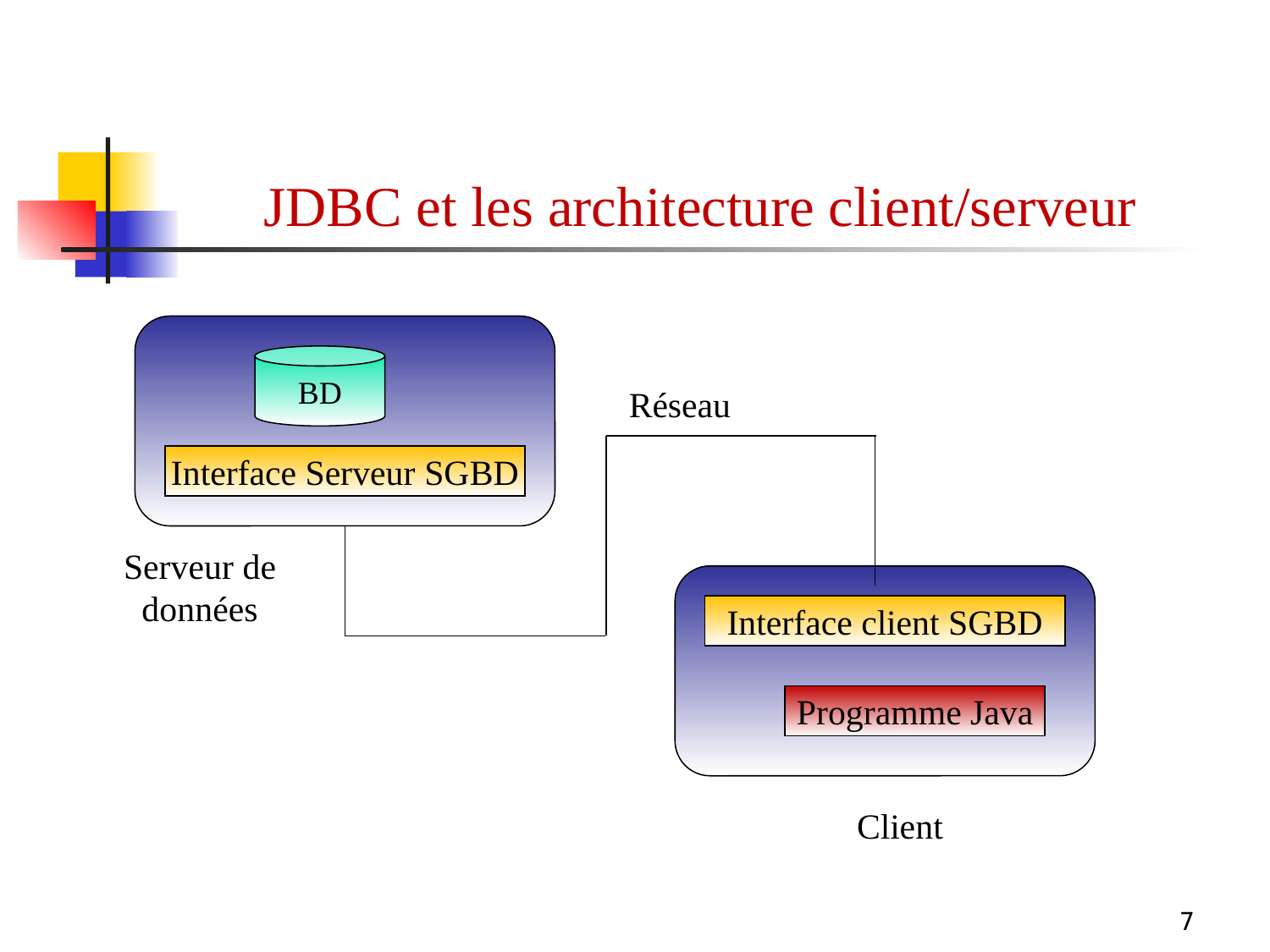

# JDBC et les architecture client/serveur

BD
Réseau
Interface Serveur SGBD
Serveur de données

Interface client SGBD
Programme Java
Client
7